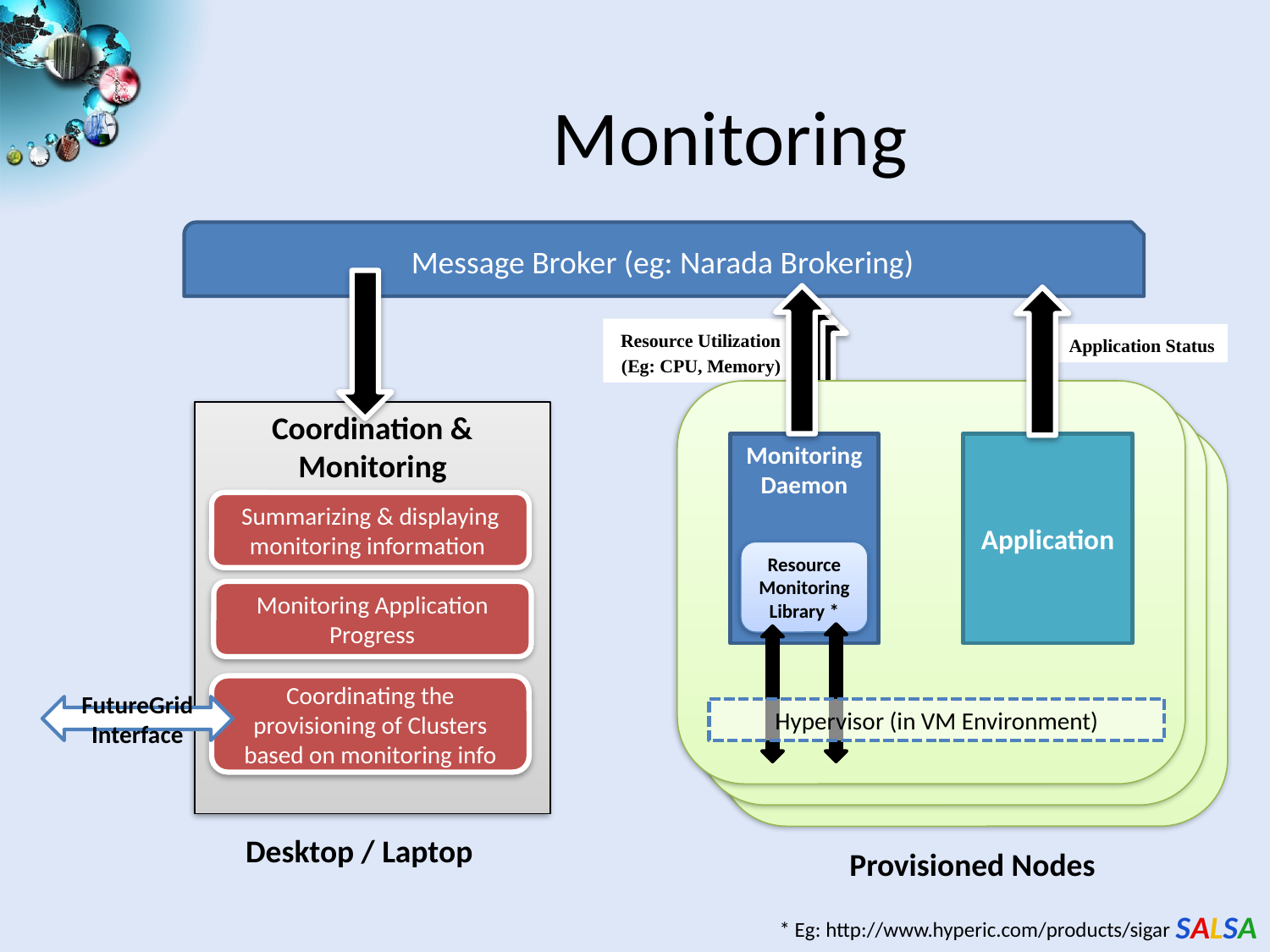

Monitoring
Message Broker (eg: Narada Brokering)

Resource Utilization
 (Eg: CPU, Memory)
Application Status

Coordination & Monitoring

Monitoring Daemon
Application
Summarizing & displaying monitoring information
Resource Monitoring Library *
Monitoring Application Progress

Coordinating the provisioning of Clusters based on monitoring info
FutureGrid Interface
Hypervisor (in VM Environment)
Desktop / Laptop
Provisioned Nodes
* Eg: http://www.hyperic.com/products/sigar